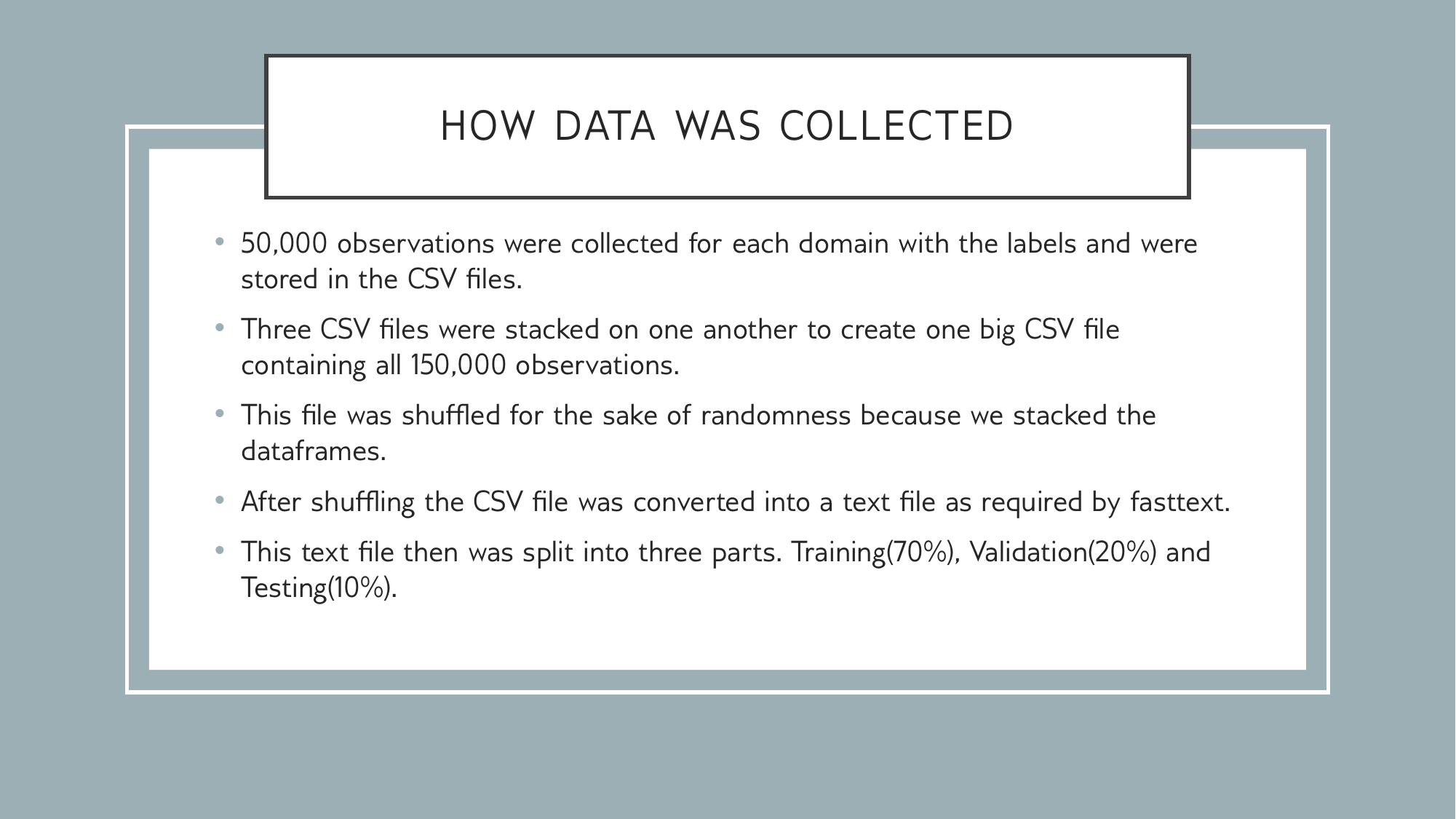

# How data was collected

50,000 observations were collected for each domain with the labels and were stored in the CSV files.
Three CSV files were stacked on one another to create one big CSV file containing all 150,000 observations.
This file was shuffled for the sake of randomness because we stacked the dataframes.
After shuffling the CSV file was converted into a text file as required by fasttext.
This text file then was split into three parts. Training(70%), Validation(20%) and Testing(10%).